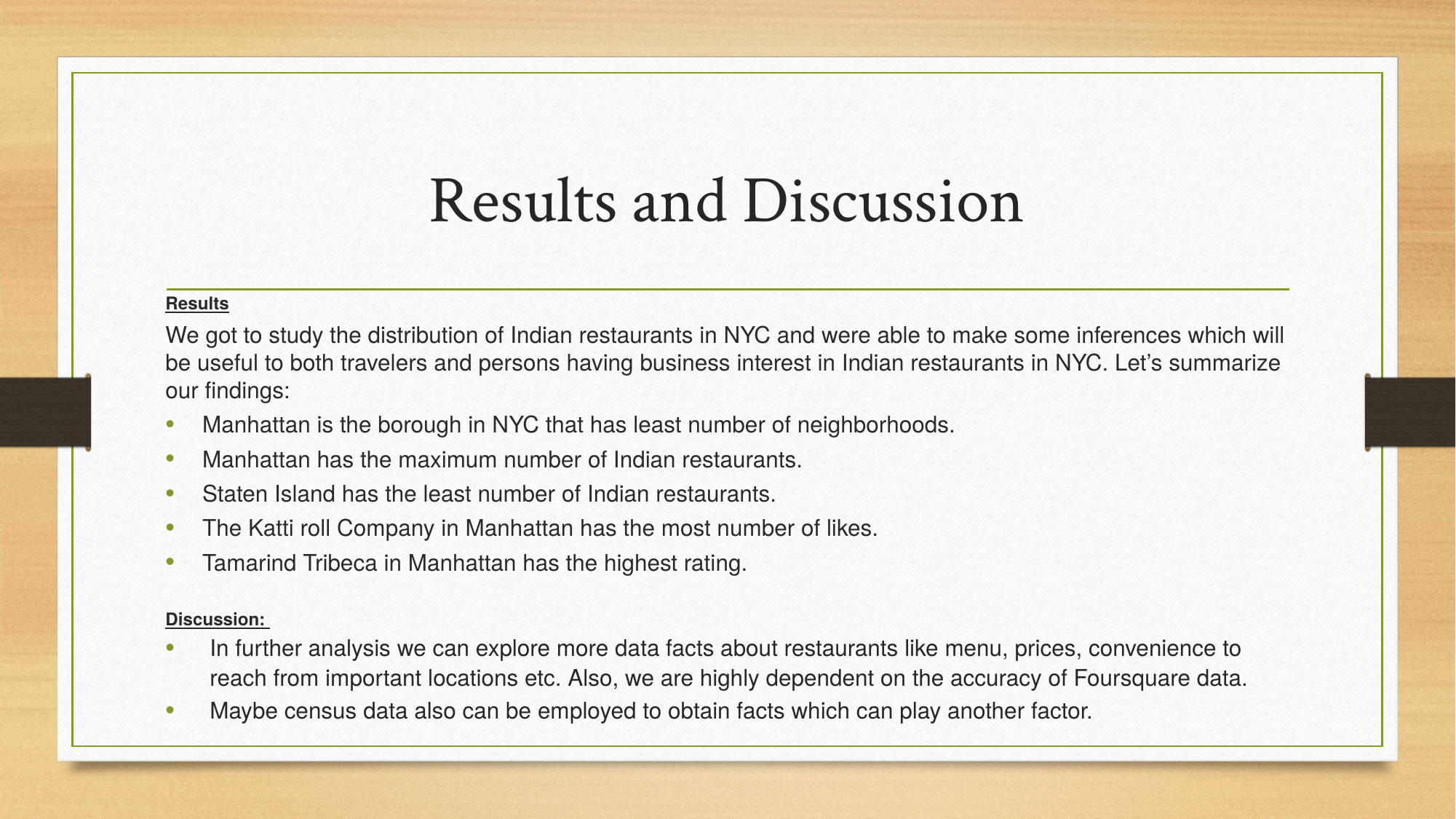

# Results and Discussion
Results
We got to study the distribution of Indian restaurants in NYC and were able to make some inferences which will be useful to both travelers and persons having business interest in Indian restaurants in NYC. Let’s summarize our findings:
Manhattan is the borough in NYC that has least number of neighborhoods.
Manhattan has the maximum number of Indian restaurants.
Staten Island has the least number of Indian restaurants.
The Katti roll Company in Manhattan has the most number of likes.
Tamarind Tribeca in Manhattan has the highest rating.

Discussion:
In further analysis we can explore more data facts about restaurants like menu, prices, convenience to reach from important locations etc. Also, we are highly dependent on the accuracy of Foursquare data.
Maybe census data also can be employed to obtain facts which can play another factor.